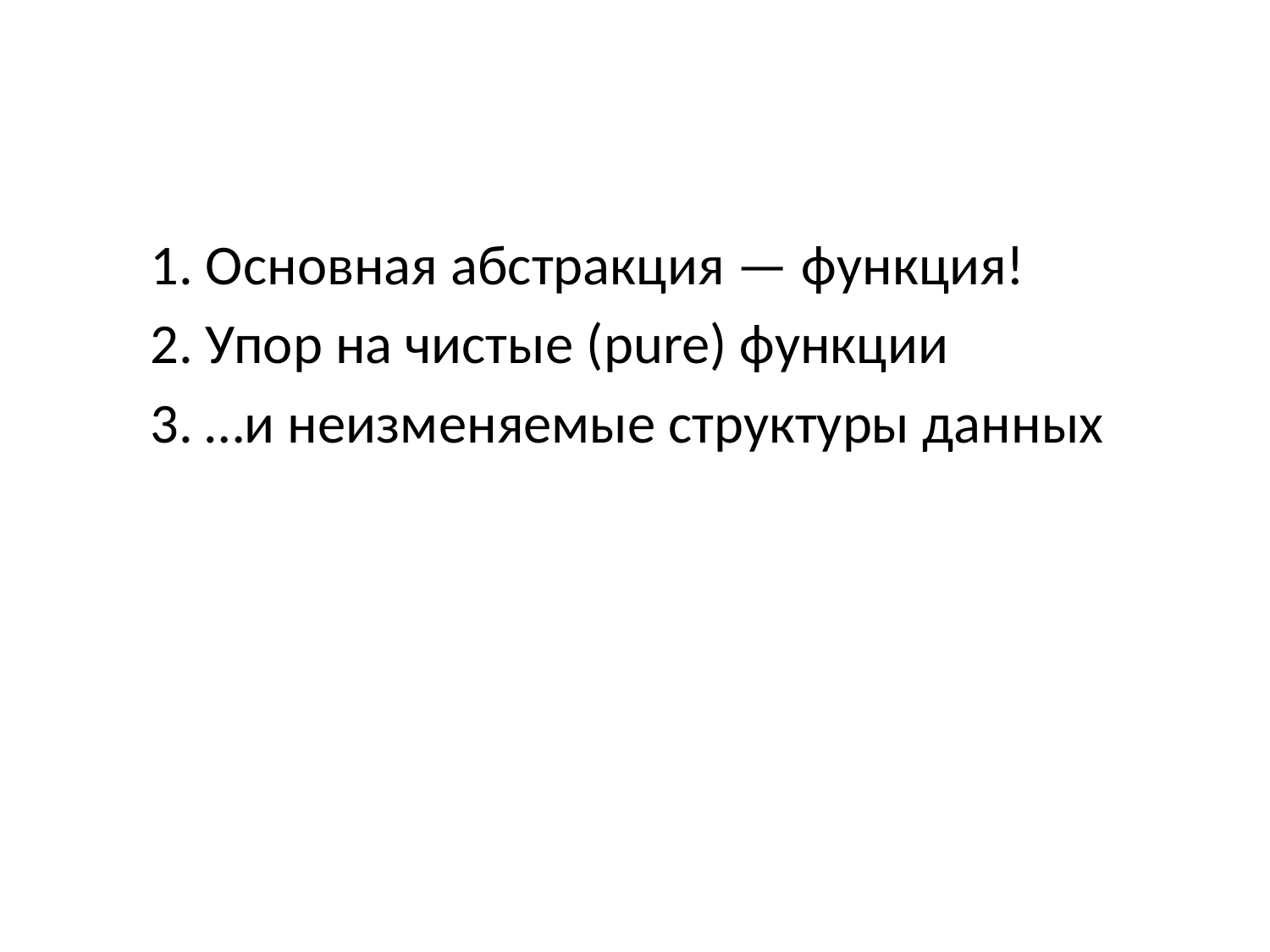

1. Основная абстракция — функция!
2. Упор на чистые (pure) функции
3. …и неизменяемые структуры данных